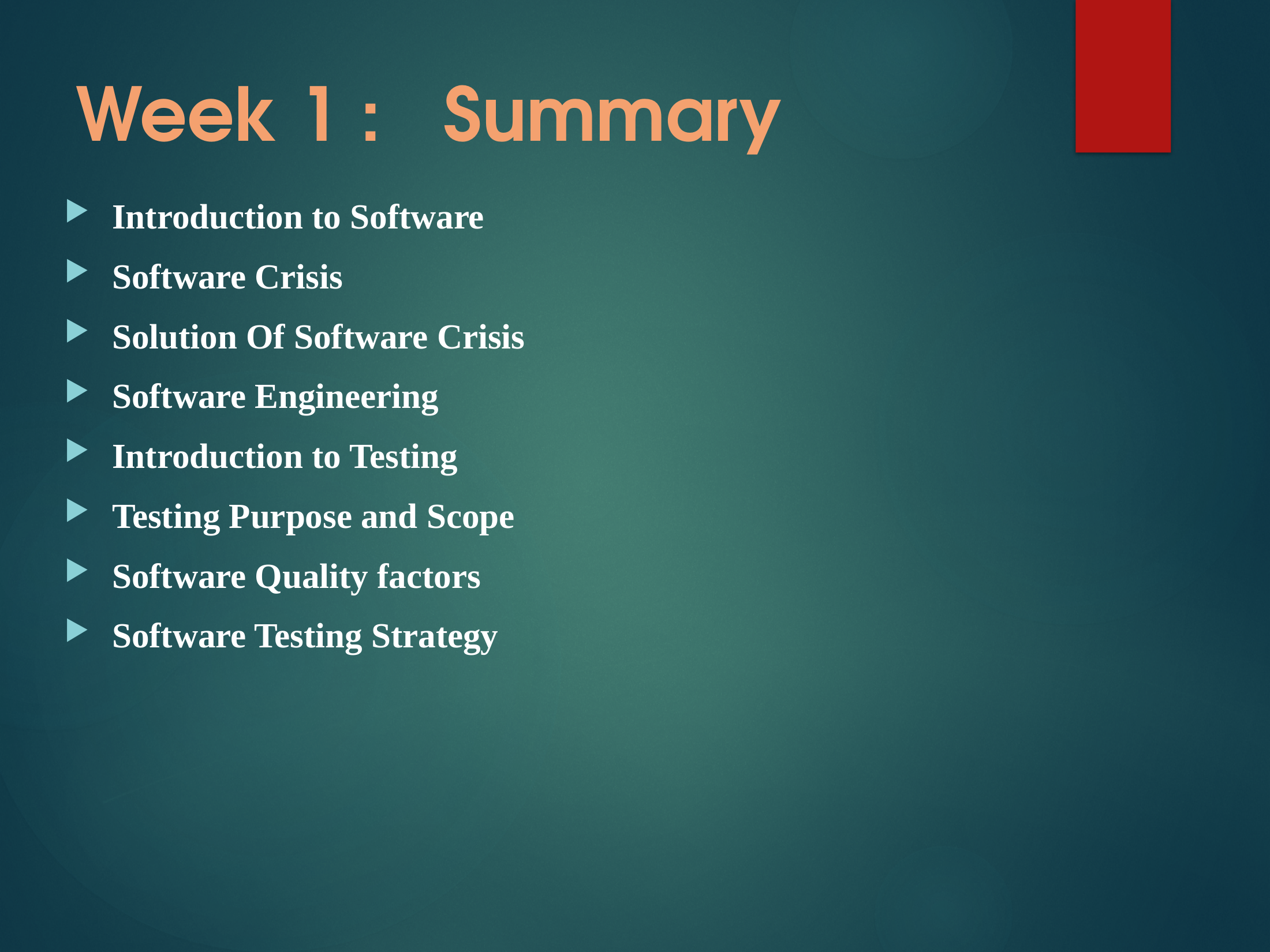

# Week 1 :   Summary
Introduction to Software
Software Crisis
Solution Of Software Crisis
Software Engineering
Introduction to Testing
Testing Purpose and Scope
Software Quality factors
Software Testing Strategy